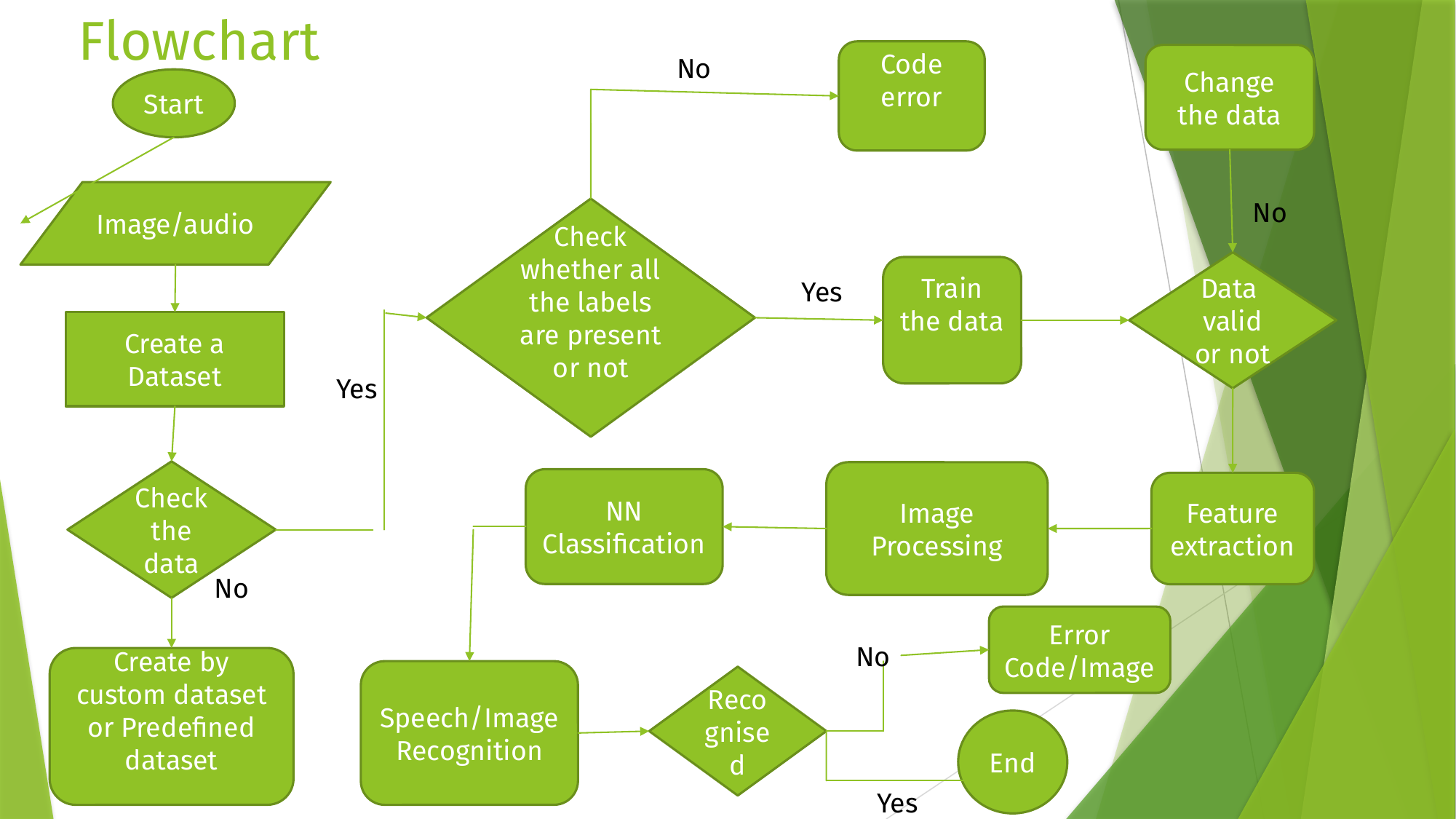

# Flowchart
Code error

Change the data
No
Start
Image/audio
No
Check whether all the labels are present or not

Data  valid or not
Train the data

Yes
Create a Dataset
Yes
Check the data
Image Processing
NN Classification
Feature extraction
No
Error Code/Image
No
Create by custom dataset or Predefined dataset

Speech/Image Recognition
Recognised
End
Yes